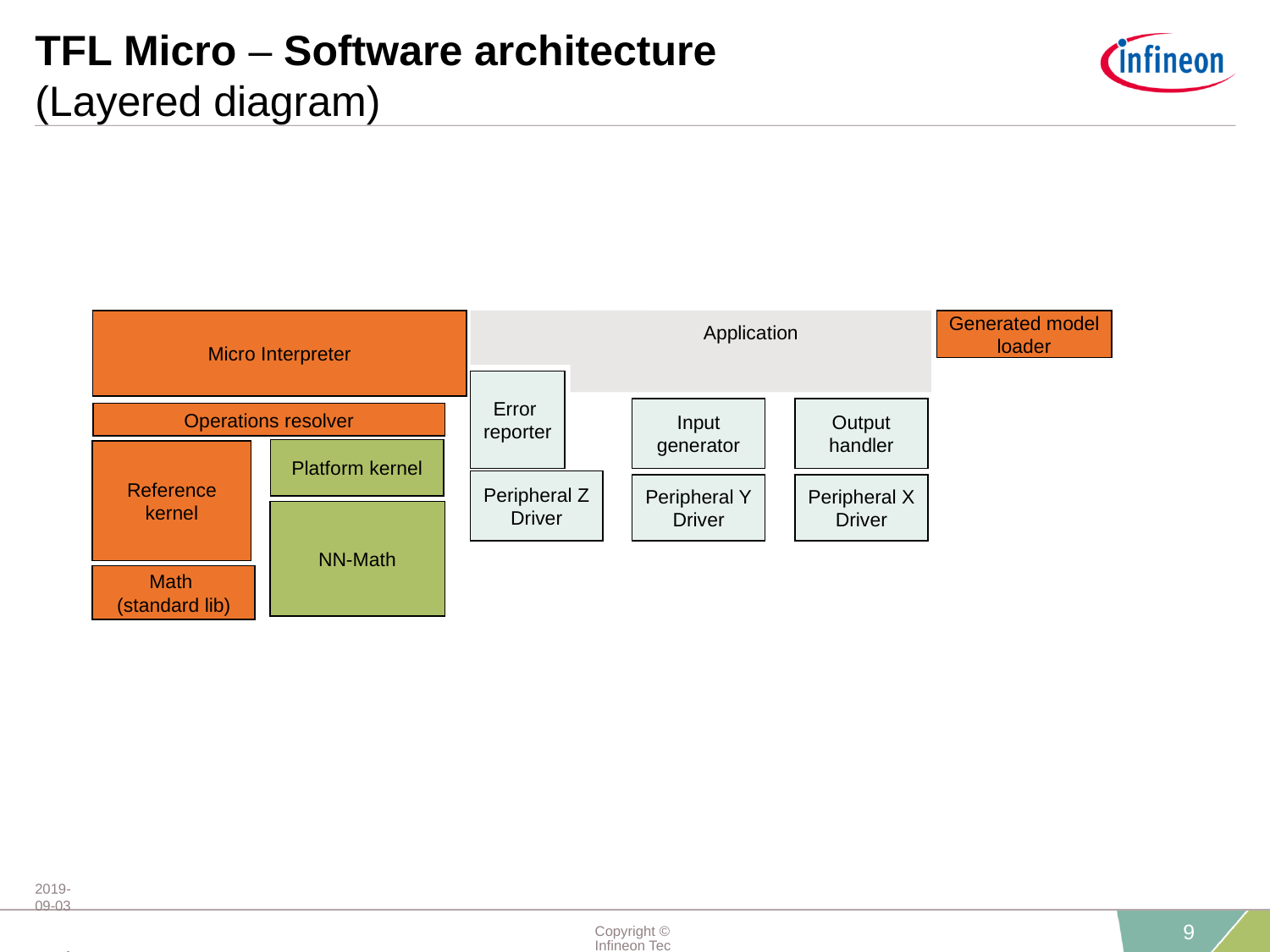

# TFL Micro – Software architecture (Layered diagram)
Micro Interpreter

Application
Generated model loader
Error
reporter
Input generator
Output handler
Operations resolver
Platform kernel
Reference kernel
Peripheral Z
Driver
Peripheral Y
Driver
Peripheral X
Driver
NN-Math
Math
(standard lib)
2019-09-03             restricted
Copyright © Infineon Technologies AG 2019. All rights reserved.
9